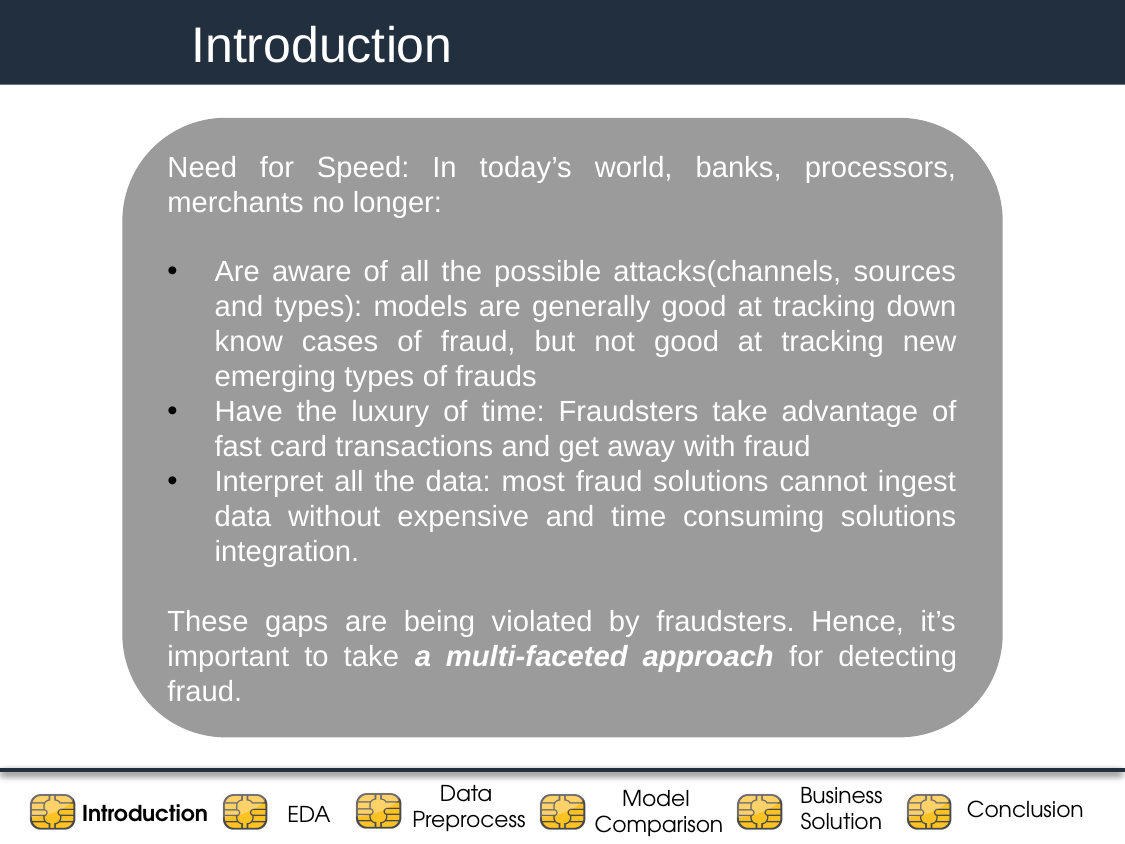

Introduction

Need for Speed: In today’s world, banks, processors, merchants no longer:

Are aware of all the possible attacks(channels, sources and types): models are generally good at tracking down know cases of fraud, but not good at tracking new emerging types of frauds
Have the luxury of time: Fraudsters take advantage of fast card transactions and get away with fraud
Interpret all the data: most fraud solutions cannot ingest data without expensive and time consuming solutions integration.

These gaps are being violated by fraudsters. Hence, it’s important to take a multi-faceted approach for detecting fraud.